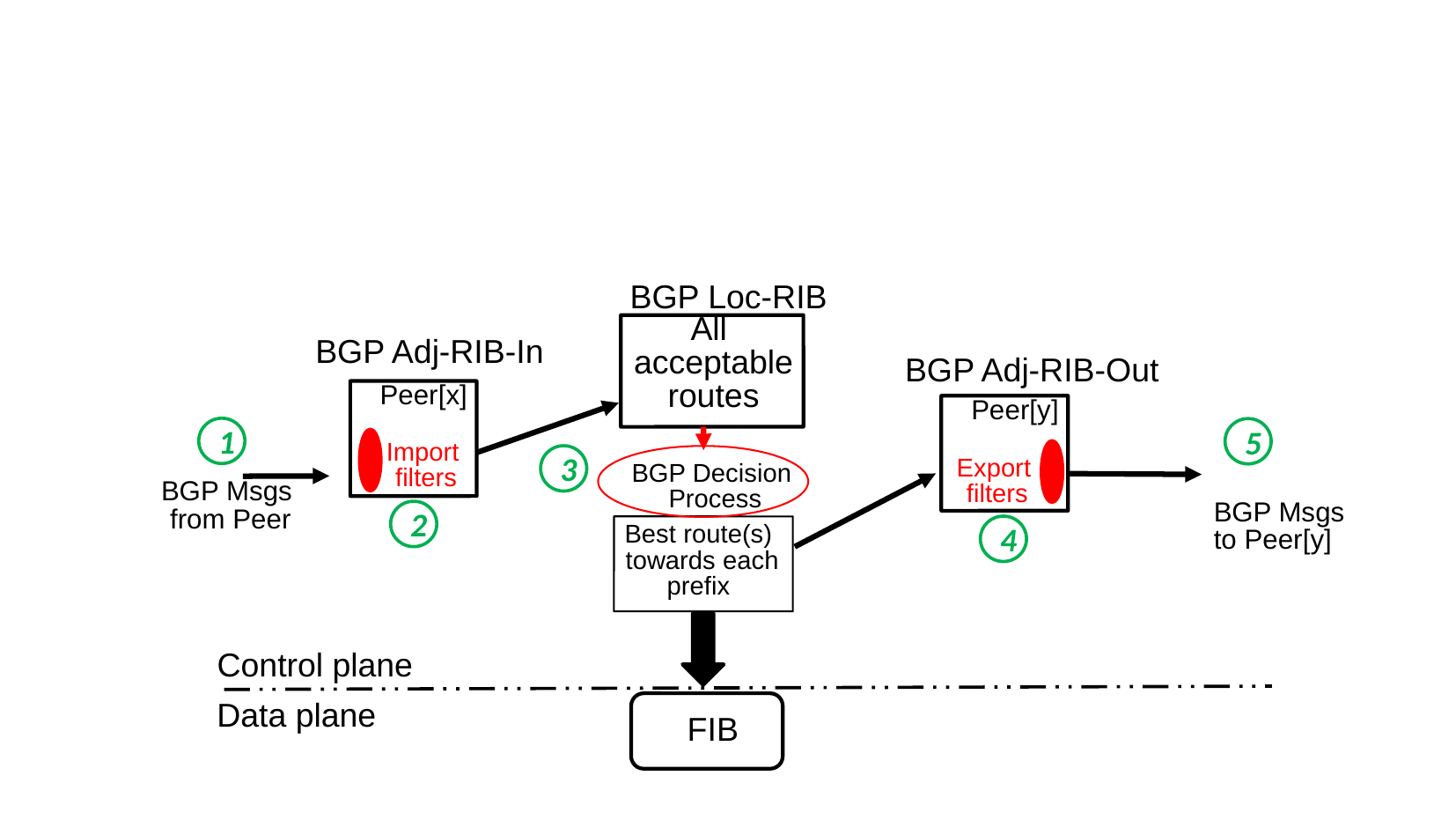

BGP Loc-RIB

All
acceptable
routes
BGP Adj-RIB-In

BGP Adj-RIB-Out

  Peer[x]

  Peer[y]

1
5

Import
filters
3

BGP Decision
Process
Export
filters

BGP Msgs
from Peer
2
BGP Msgs
to Peer[y]
4

Best route(s)
towards each
prefix

Control plane

Data plane
FIB